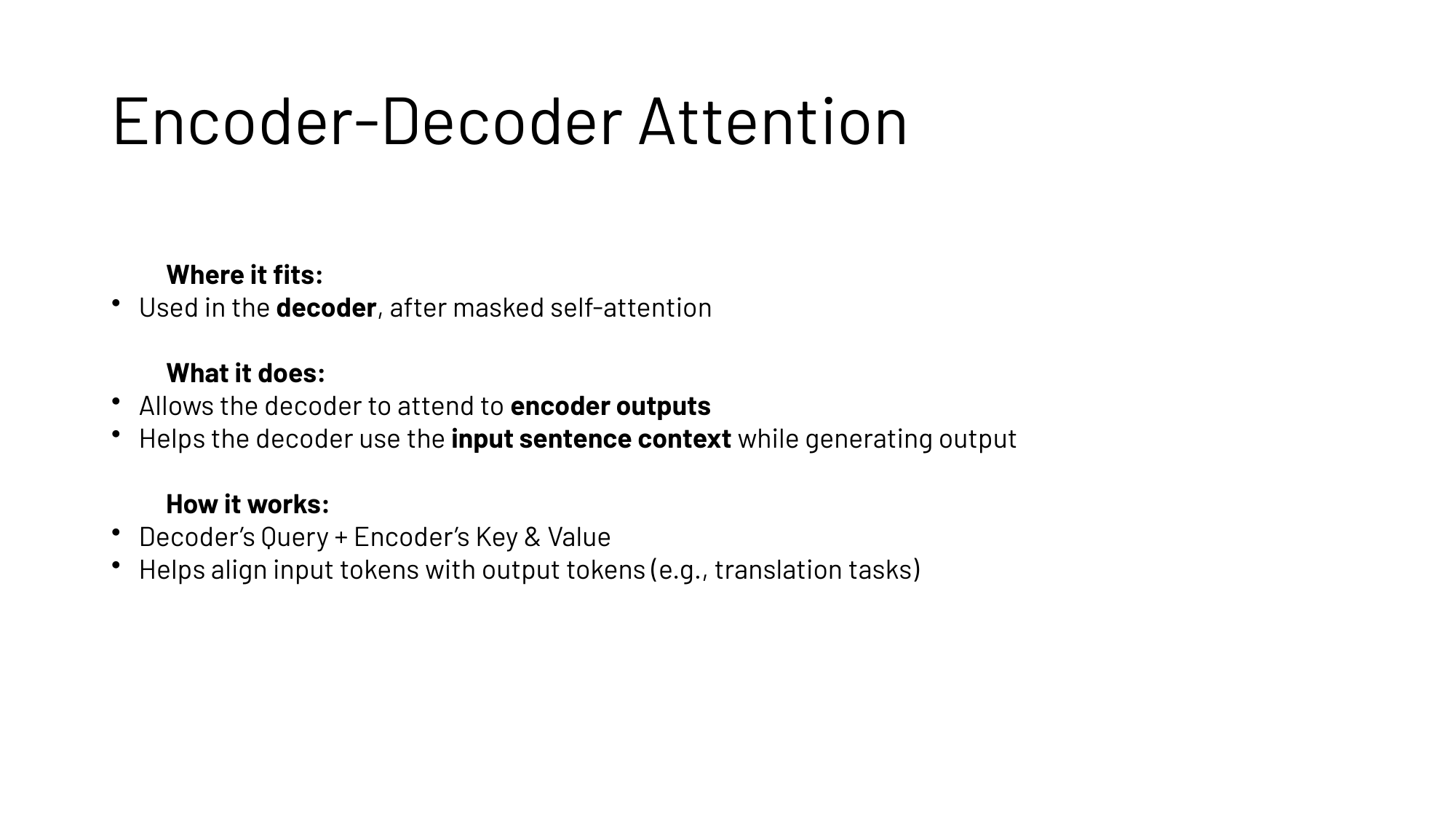

# Encoder-Decoder Attention
Where it fits:
Used in the decoder, after masked self-attention

What it does:
Allows the decoder to attend to encoder outputs
Helps the decoder use the input sentence context while generating output

How it works:
Decoder’s Query + Encoder’s Key & Value
Helps align input tokens with output tokens (e.g., translation tasks)